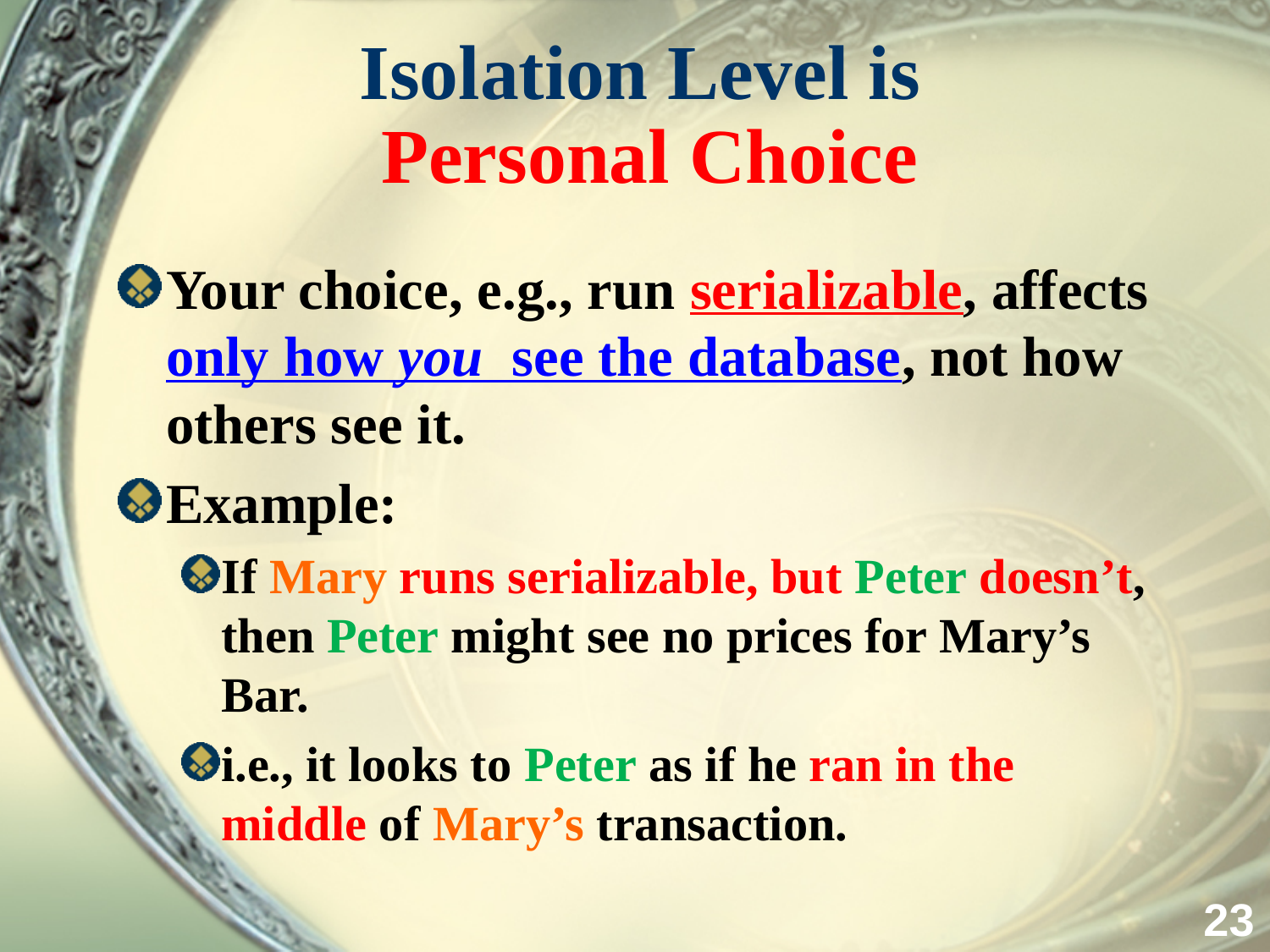

# Isolation Level is Personal Choice
Your choice, e.g., run serializable, affects only how you  see the database, not how others see it.
Example:
If Mary runs serializable, but Peter doesn’t, then Peter might see no prices for Mary’s Bar.
i.e., it looks to Peter as if he ran in the middle of Mary’s transaction.
23